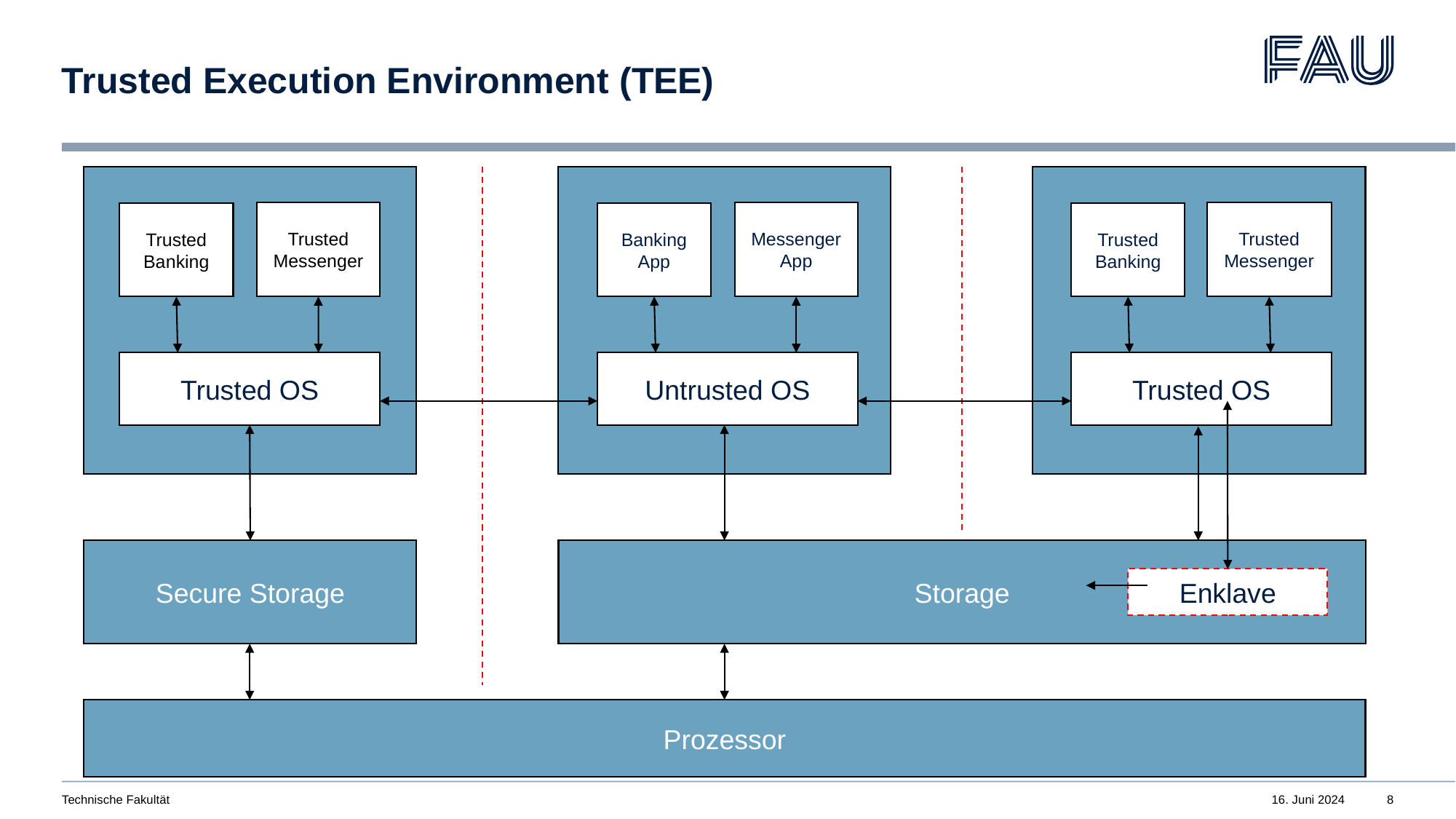

# Trusted Execution Environment (TEE)

Trusted Messenger
Messenger
App
Trusted Messenger
Trusted Banking
Banking App
Trusted Banking
Trusted OS
Untrusted OS
Trusted OS
Secure Storage
Storage
Enklave
Prozessor
Technische Fakultät
16. Juni 2024
8